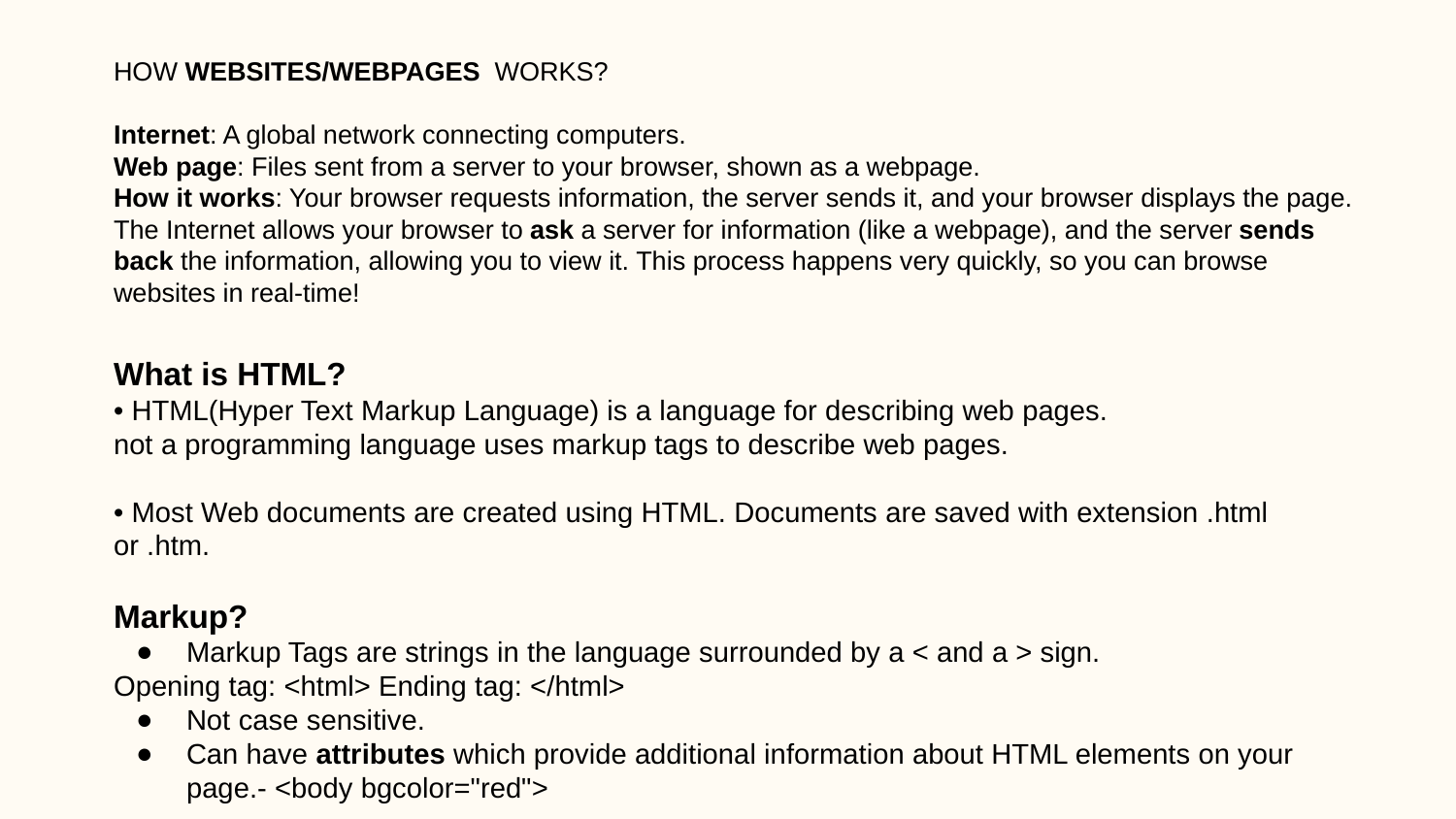

HOW WEBSITES/WEBPAGES  WORKS?

Internet: A global network connecting computers.
Web page: Files sent from a server to your browser, shown as a webpage.
How it works: Your browser requests information, the server sends it, and your browser displays the page.
The Internet allows your browser to ask a server for information (like a webpage), and the server sends back the information, allowing you to view it. This process happens very quickly, so you can browse websites in real-time!

What is HTML?
• HTML(Hyper Text Markup Language) is a language for describing web pages.
not a programming language uses markup tags to describe web pages.

• Most Web documents are created using HTML. Documents are saved with extension .html or .htm.

Markup?
Markup Tags are strings in the language surrounded by a < and a > sign.
Opening tag: <html> Ending tag: </html>
Not case sensitive.
Can have attributes which provide additional information about HTML elements on your page.- <body bgcolor="red">